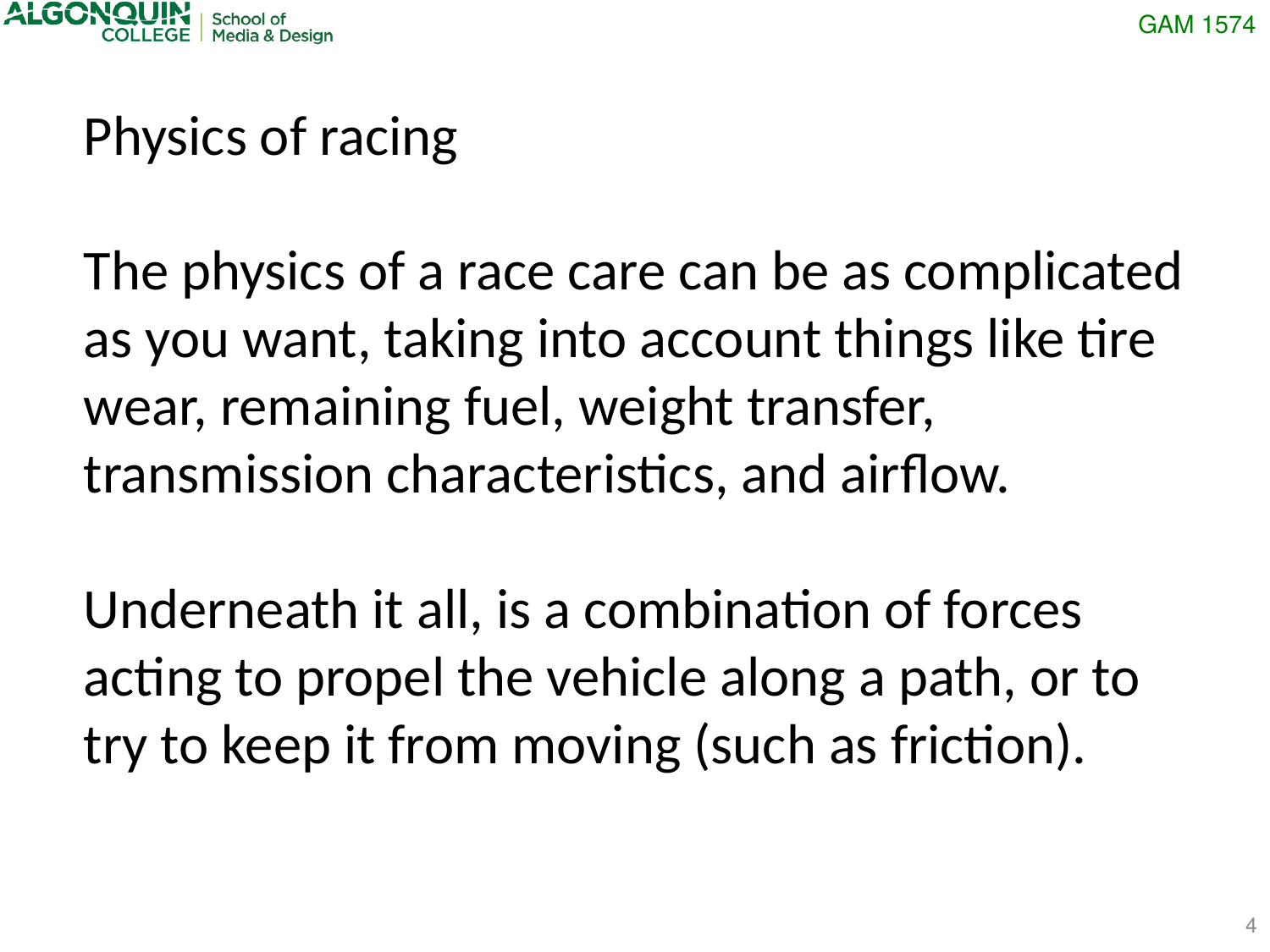

Physics of racing

The physics of a race care can be as complicated as you want, taking into account things like tire wear, remaining fuel, weight transfer, transmission characteristics, and airflow.

Underneath it all, is a combination of forces acting to propel the vehicle along a path, or to try to keep it from moving (such as friction).
4